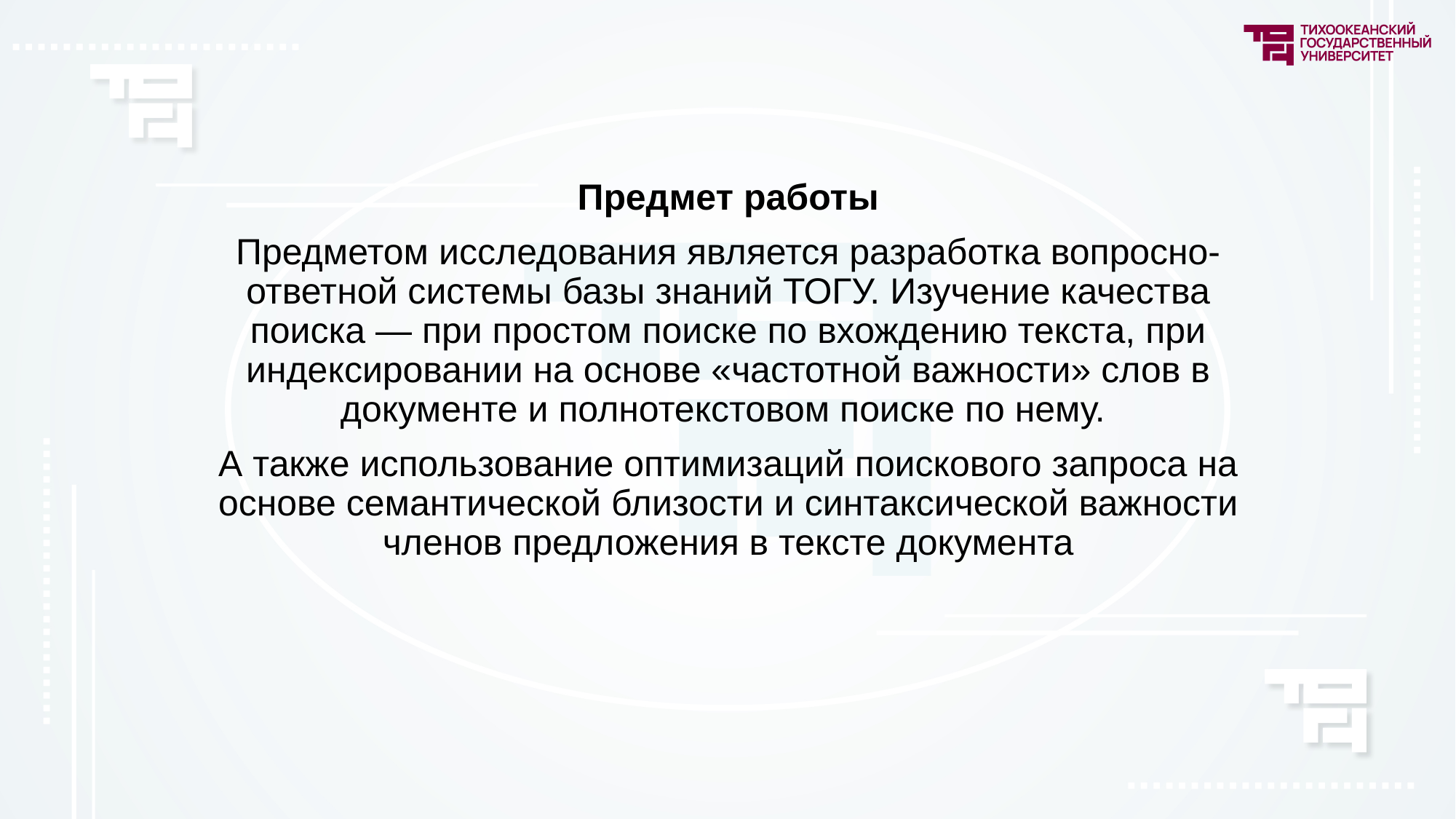

Предмет работы
Предметом исследования является разработка вопросно-ответной системы базы знаний ТОГУ. Изучение качества поиска — при простом поиске по вхождению текста, при индексировании на основе «частотной важности» слов в документе и полнотекстовом поиске по нему.
А также использование оптимизаций поискового запроса на основе семантической близости и синтаксической важности членов предложения в тексте документа